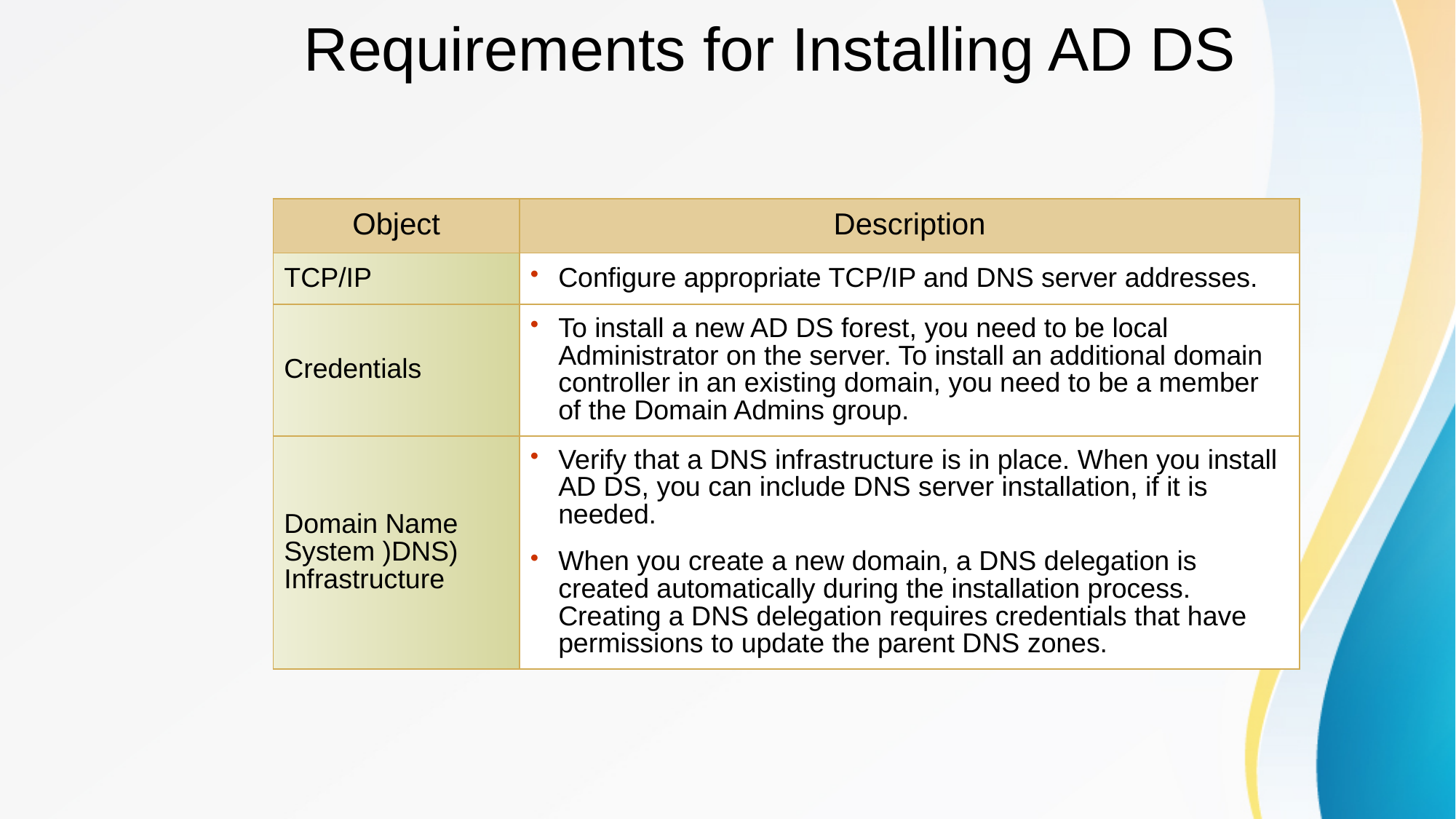

Requirements for Installing AD DS
| Object | Description |
| --- | --- |
| TCP/IP | Configure appropriate TCP/IP and DNS server addresses. |
| Credentials | To install a new AD DS forest, you need to be local Administrator on the server. To install an additional domain controller in an existing domain, you need to be a member of the Domain Admins group. |
| Domain Name System )DNS) Infrastructure | Verify that a DNS infrastructure is in place. When you install AD DS, you can include DNS server installation, if it is needed. When you create a new domain, a DNS delegation is created automatically during the installation process. Creating a DNS delegation requires credentials that have permissions to update the parent DNS zones. |